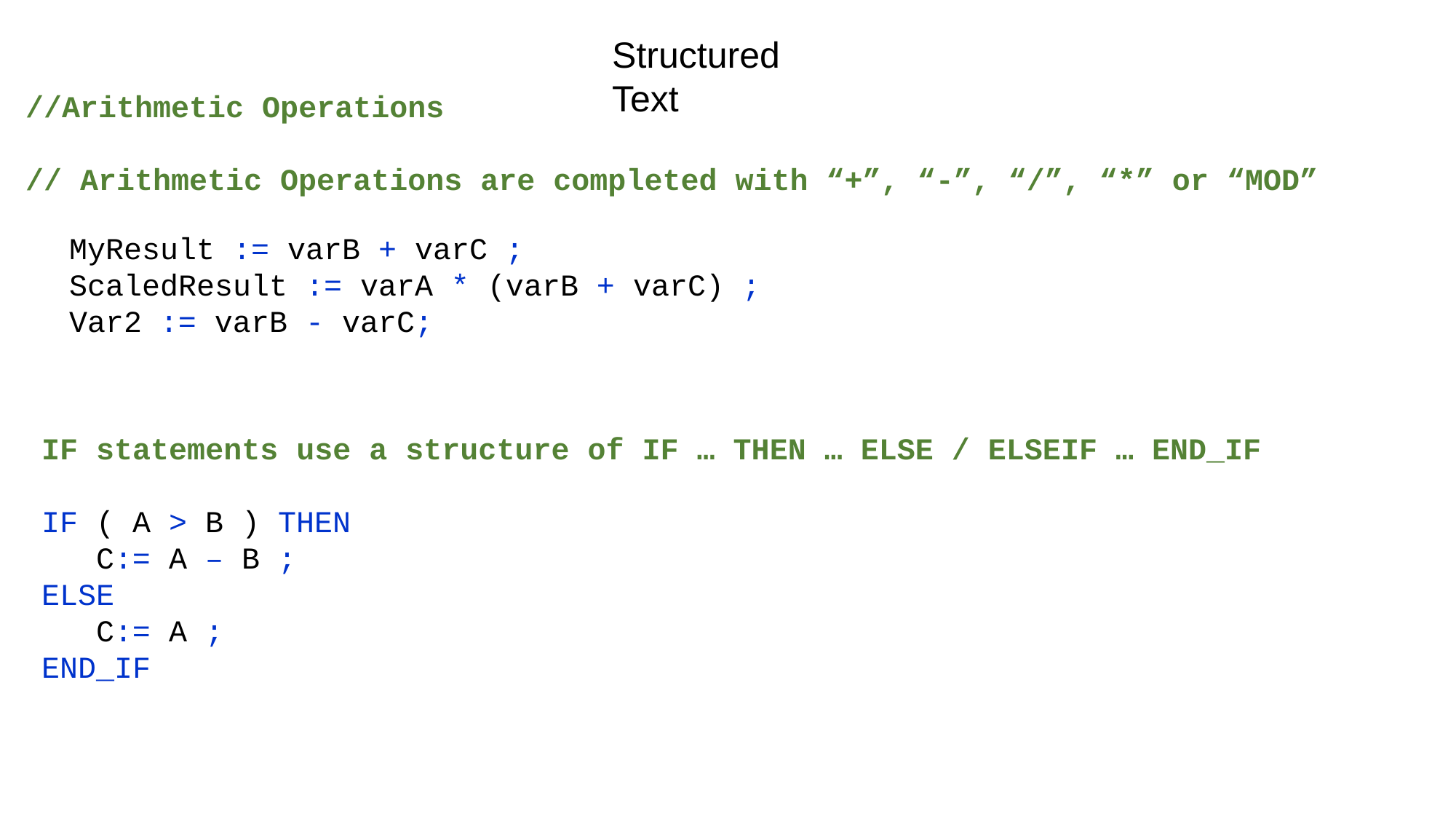

Structured Text
//Arithmetic Operations

// Arithmetic Operations are completed with “+”, “-”, “/”, “*” or “MOD”
   MyResult := varB + varC ;
   ScaledResult := varA * (varB + varC) ;
   Var2 := varB - varC;
IF statements use a structure of IF … THEN … ELSE / ELSEIF … END_IF

IF ( A > B ) THEN
   C:= A – B ;
ELSE
   C:= A ;
END_IF